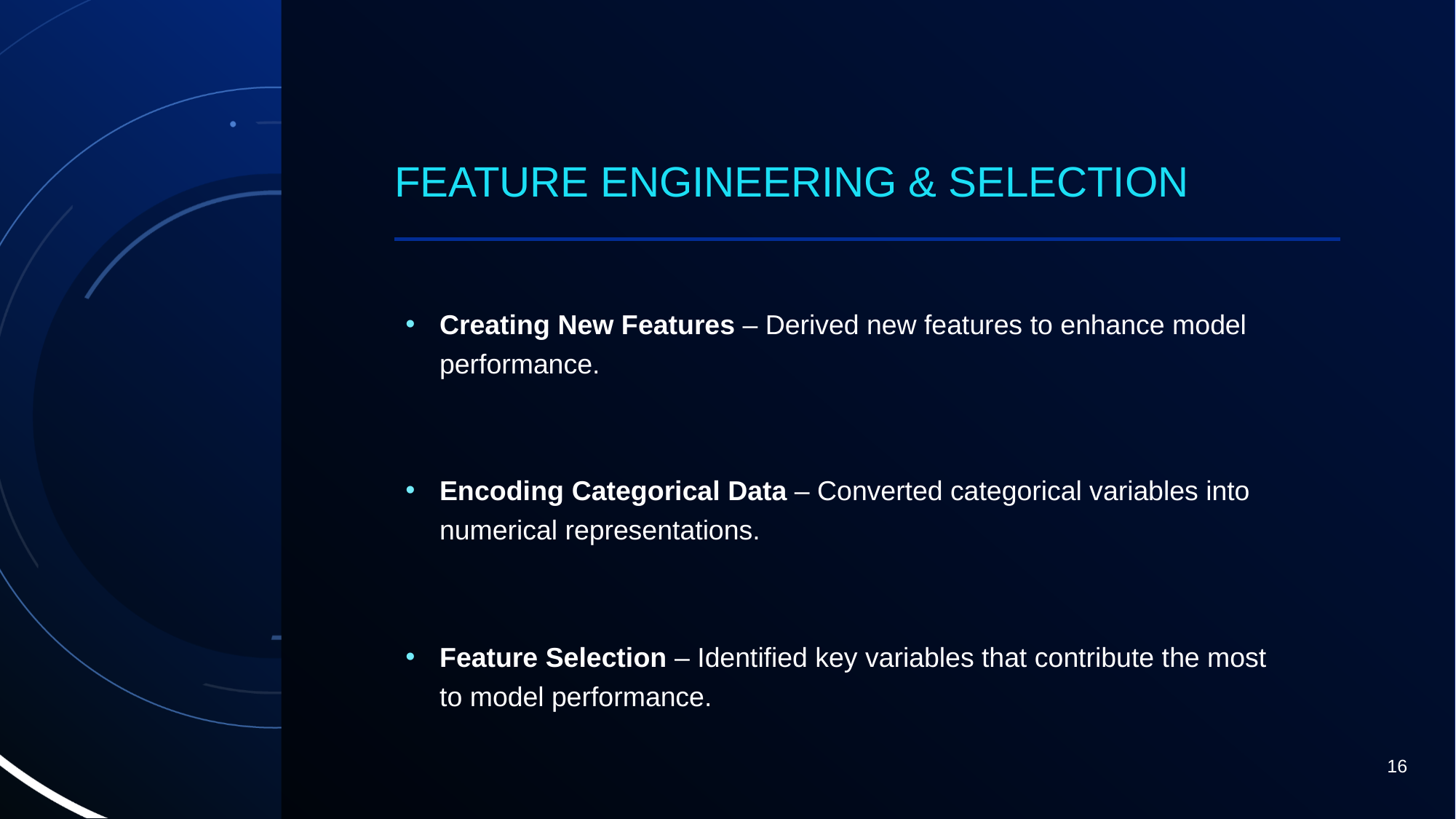

# Feature engineering & selection
Creating New Features – Derived new features to enhance model performance.

Encoding Categorical Data – Converted categorical variables into numerical representations.

Feature Selection – Identified key variables that contribute the most to model performance.
16